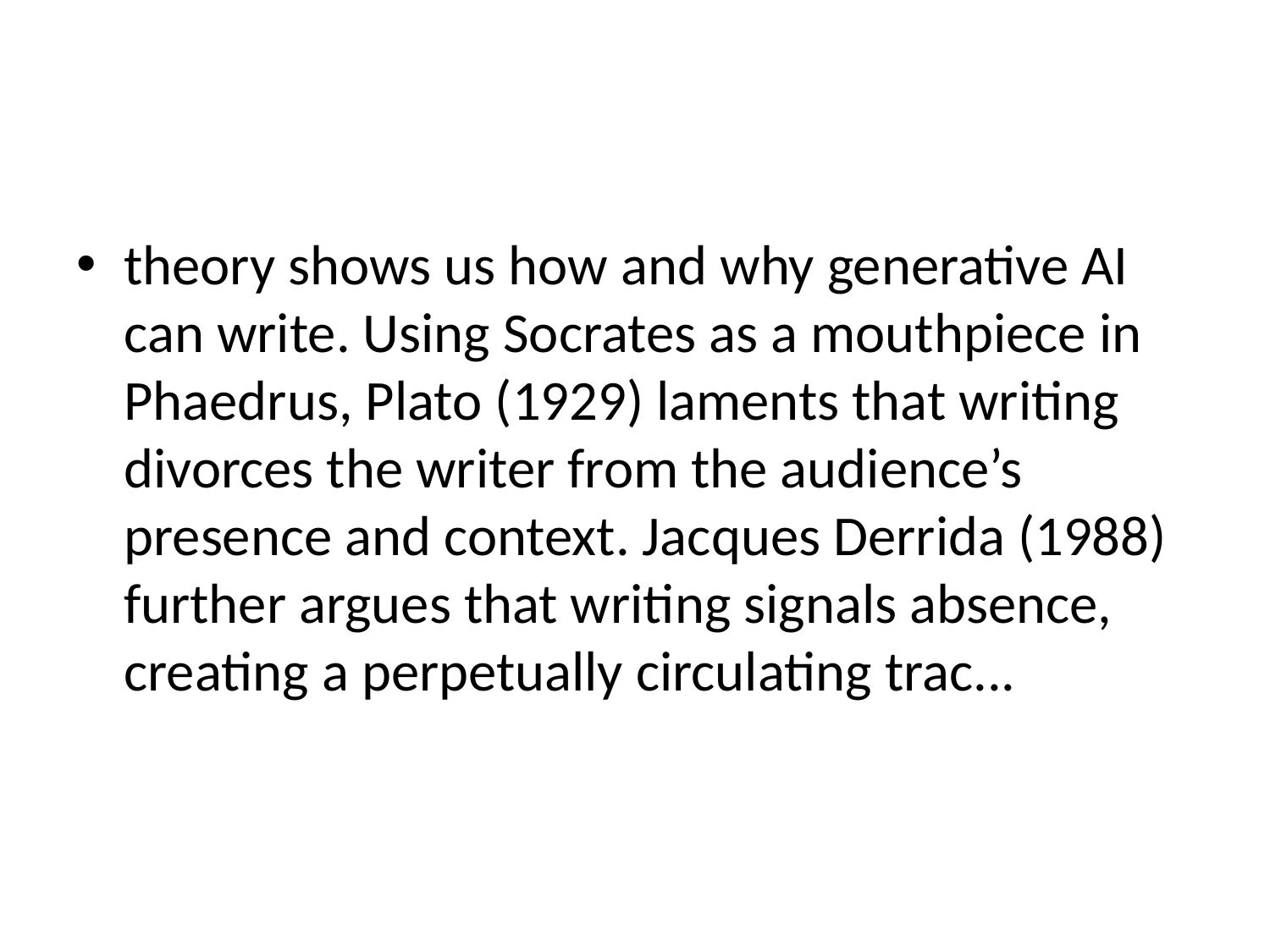

#
theory shows us how and why generative AI can write. Using Socrates as a mouthpiece in Phaedrus, Plato (1929) laments that writing divorces the writer from the audience’s presence and context. Jacques Derrida (1988) further argues that writing signals absence, creating a perpetually circulating trac...